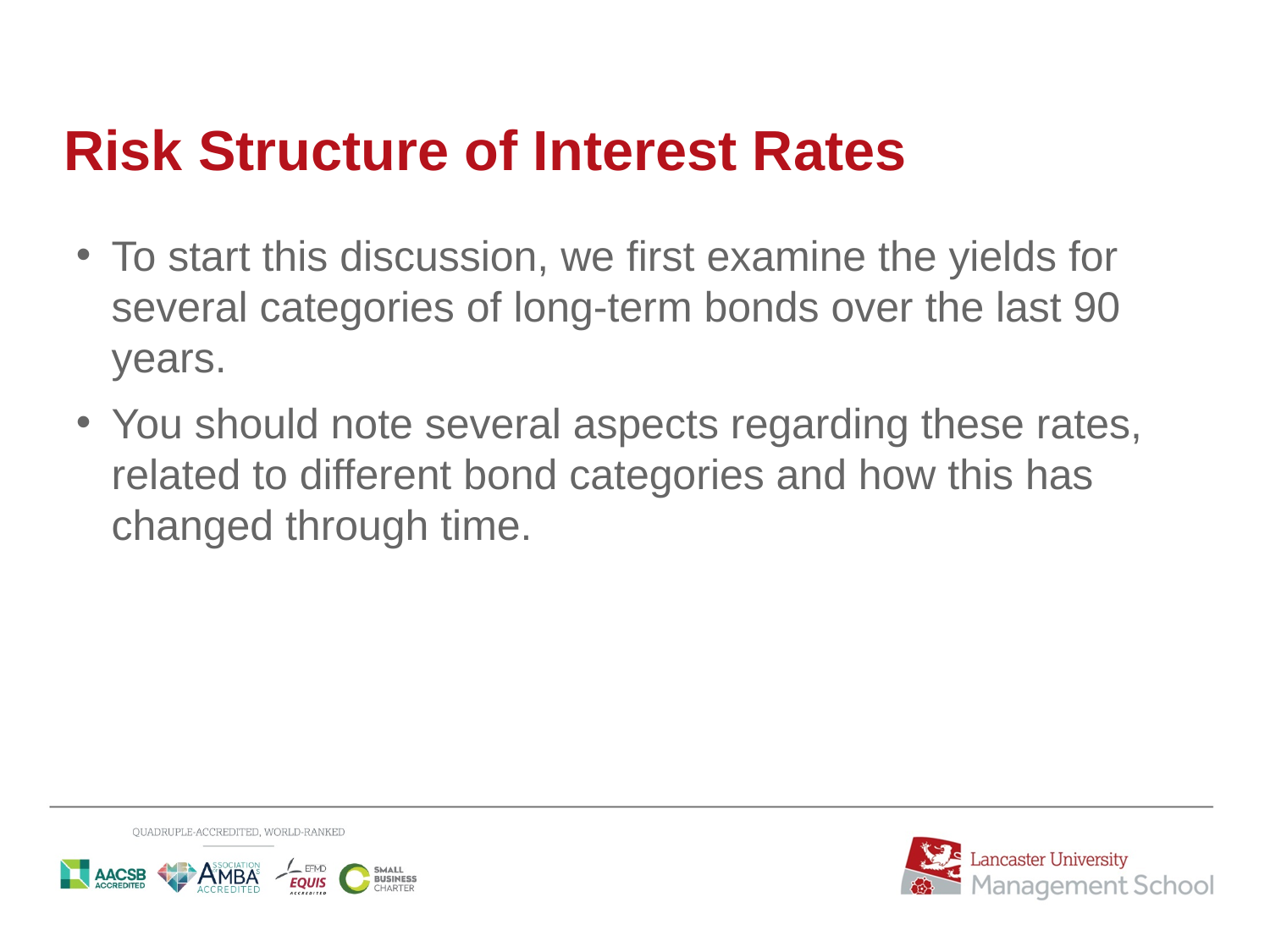

# Risk Structure of Interest Rates
To start this discussion, we first examine the yields for several categories of long-term bonds over the last 90 years.
You should note several aspects regarding these rates, related to different bond categories and how this has changed through time.